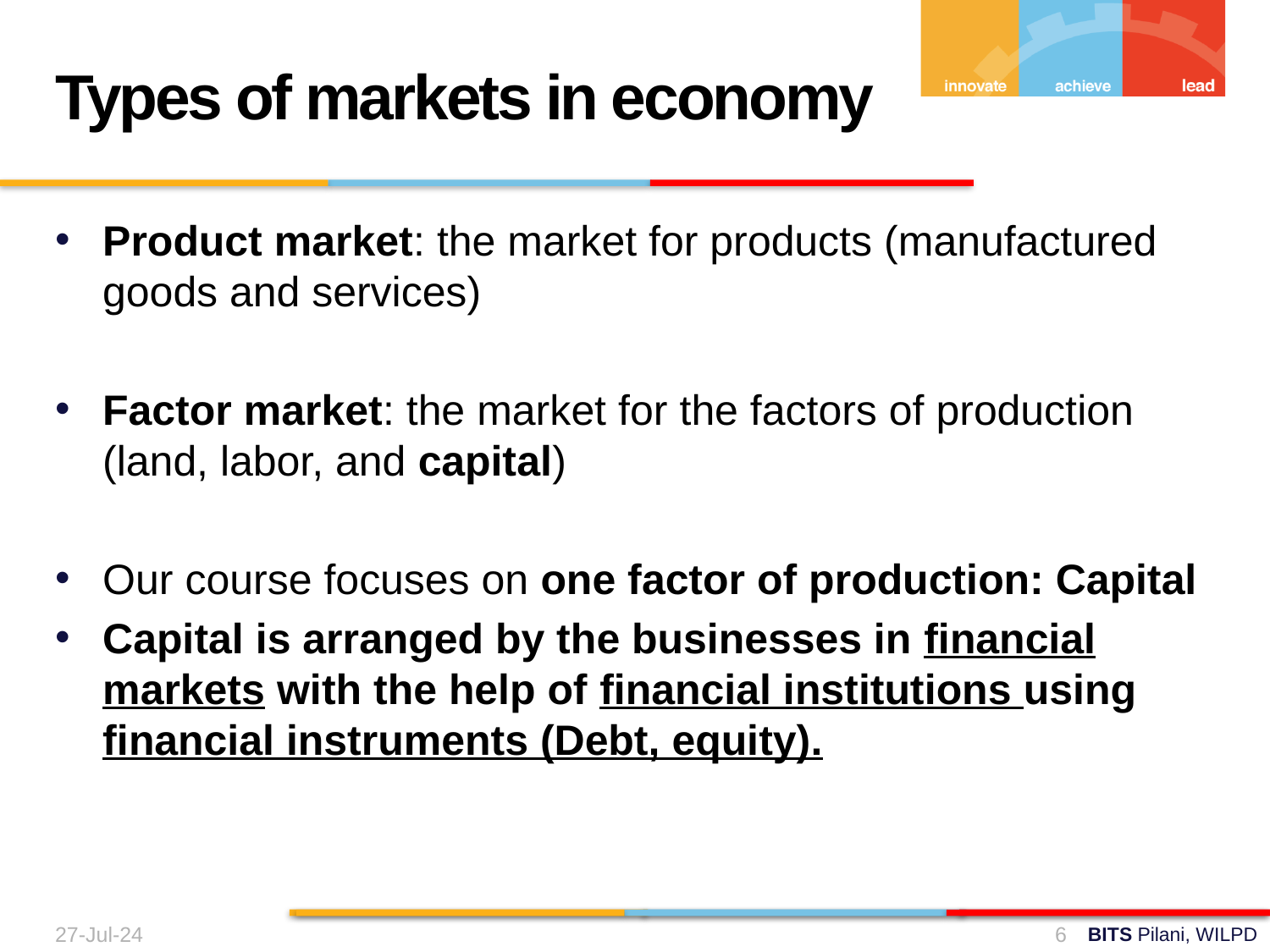

Types of markets in economy
Product market: the market for products (manufactured goods and services)

Factor market: the market for the factors of production (land, labor, and capital)

Our course focuses on one factor of production: Capital
Capital is arranged by the businesses in financial markets with the help of financial institutions using financial instruments (Debt, equity).
27-Jul-24
6